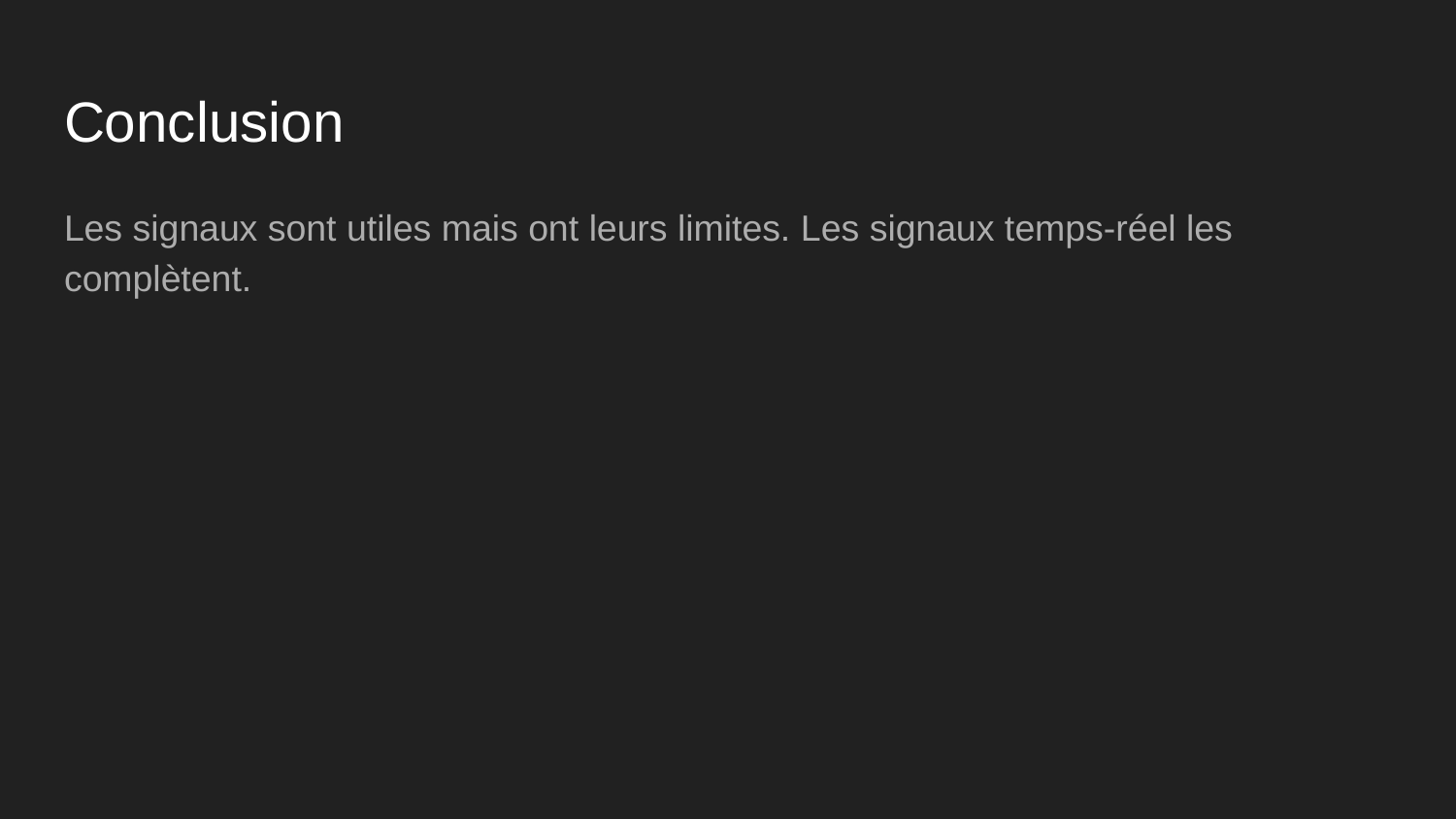

# Conclusion
Les signaux sont utiles mais ont leurs limites. Les signaux temps-réel les complètent.